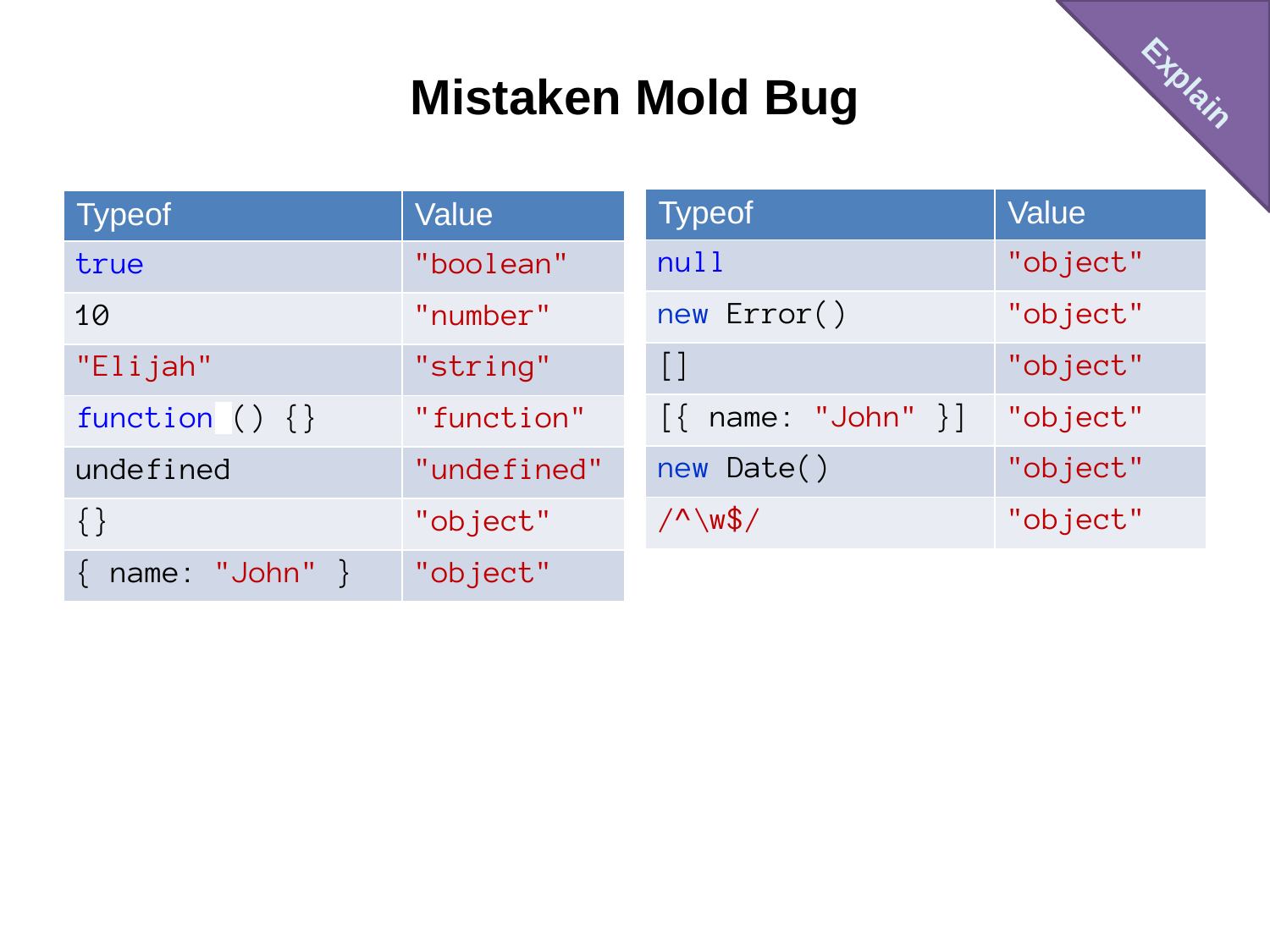

Explain
# Mistaken Mold Bug
| Typeof | Value |
| --- | --- |
| null | "object" |
| new Error() | "object" |
| [] | "object" |
| [{ name: "John" }] | "object" |
| new Date() | "object" |
| /^\w$/ | "object" |

| Typeof | Value |
| --- | --- |
| true | "boolean" |
| 10 | "number" |
| "Elijah" | "string" |
| function () {} | "function" |
| undefined | "undefined" |
| {} | "object" |
| { name: "John" } | "object" |